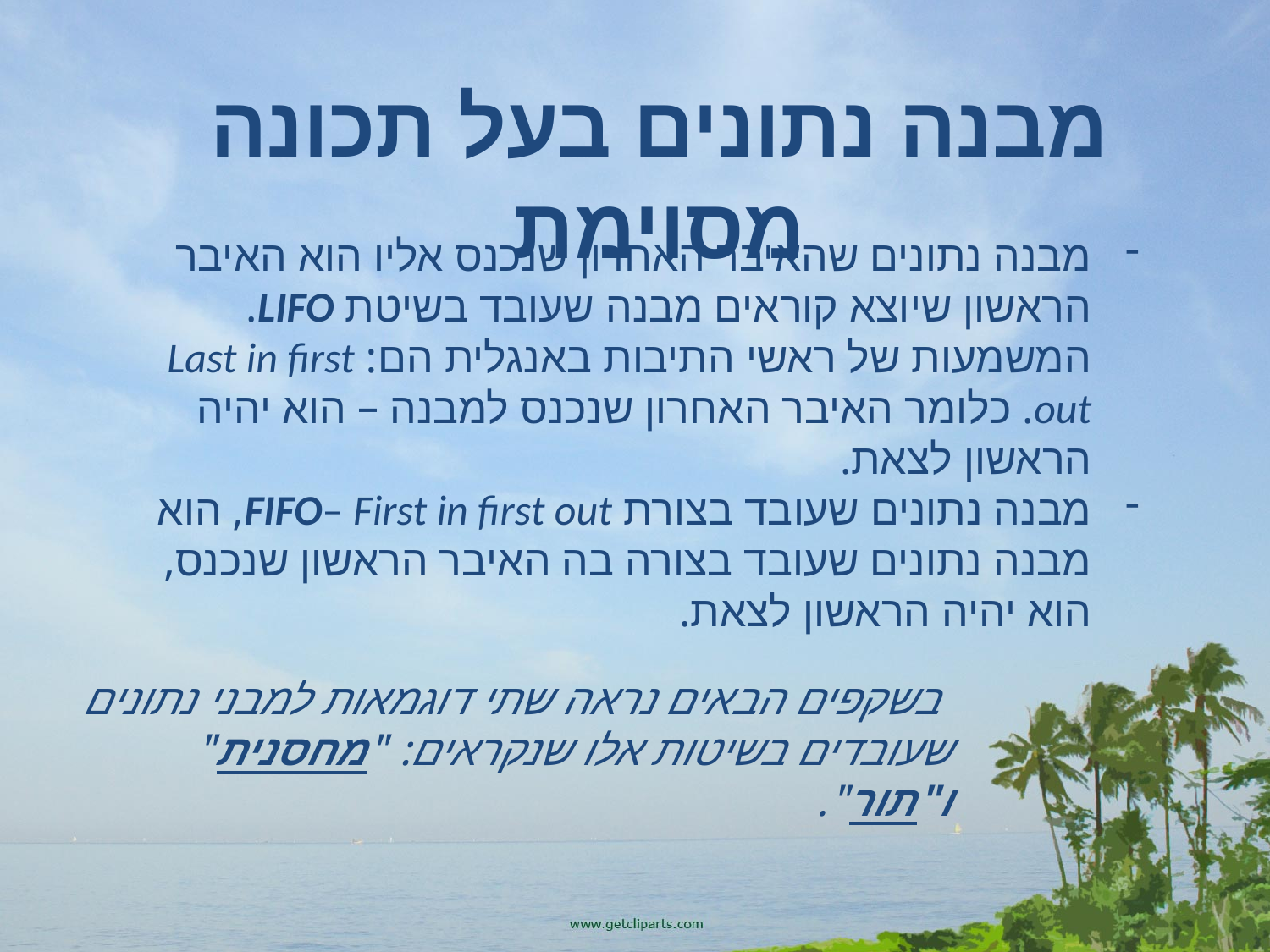

מבנה נתונים בעל תכונה מסוימת
מבנה נתונים שהאיבר האחרון שנכנס אליו הוא האיבר הראשון שיוצא קוראים מבנה שעובד בשיטת LIFO. המשמעות של ראשי התיבות באנגלית הם: Last in first out. כלומר האיבר האחרון שנכנס למבנה – הוא יהיה הראשון לצאת.
מבנה נתונים שעובד בצורת FIFO– First in first out, הוא   מבנה נתונים שעובד בצורה בה האיבר הראשון שנכנס, הוא יהיה הראשון לצאת.

 בשקפים הבאים נראה שתי דוגמאות למבני נתונים שעובדים בשיטות אלו שנקראים: "מחסנית" ו"תור".